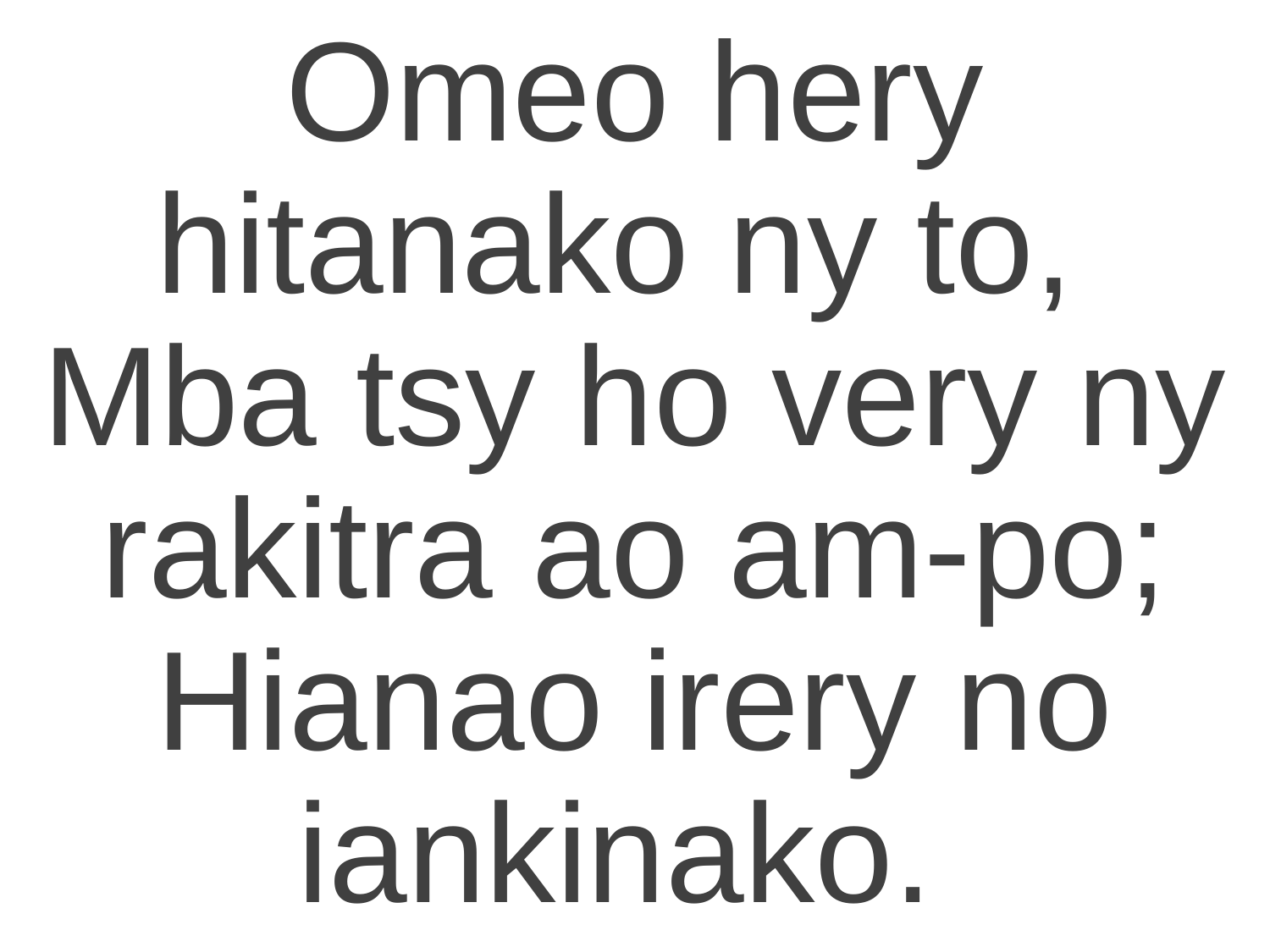

Omeo hery hitanako ny to,
Mba tsy ho very ny rakitra ao am-po;
Hianao irery no iankinako.